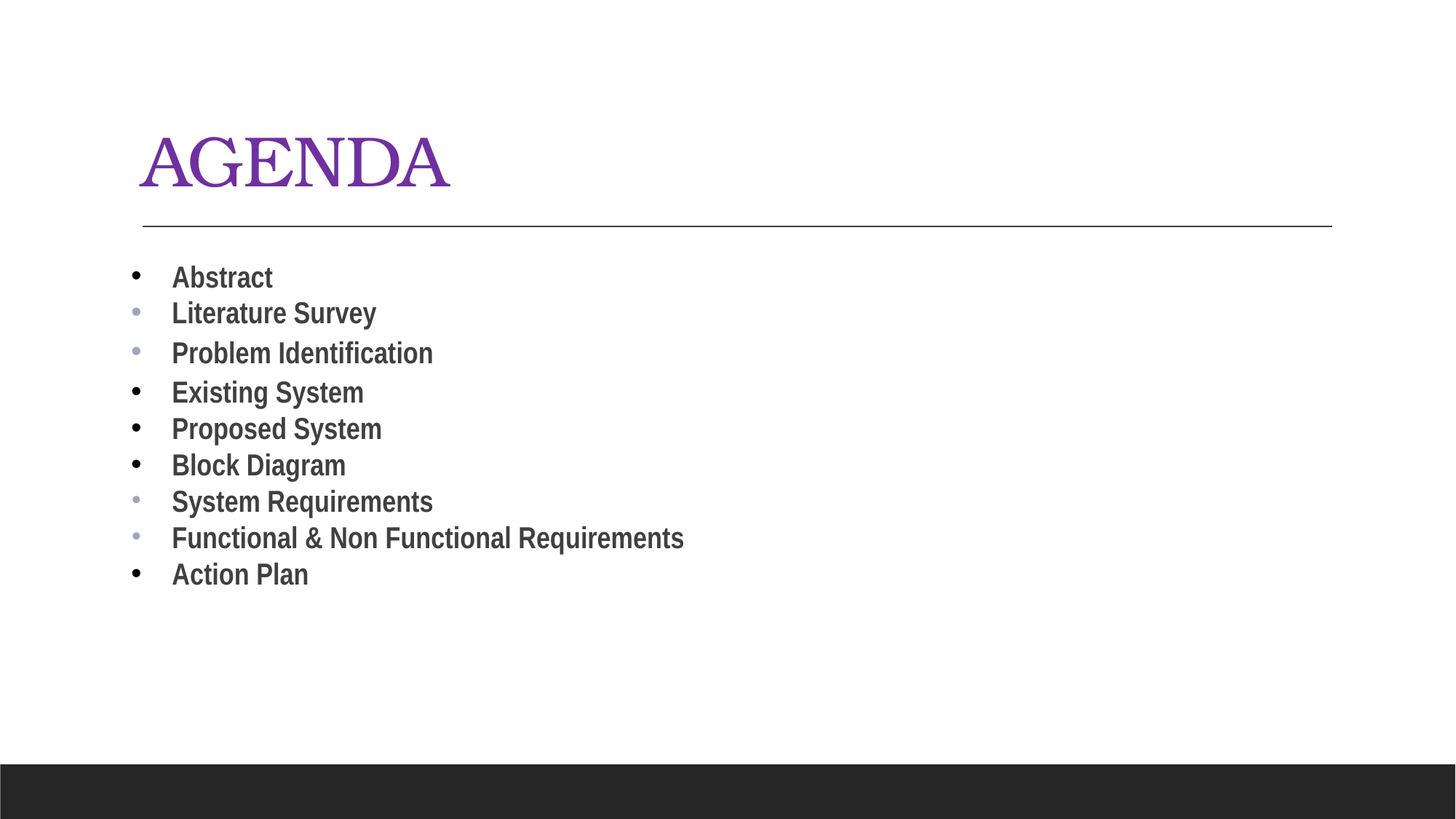

# AGENDA
Abstract
Literature Survey
Problem Identification
Existing System
Proposed System
Block Diagram
System Requirements
Functional & Non Functional Requirements
Action Plan